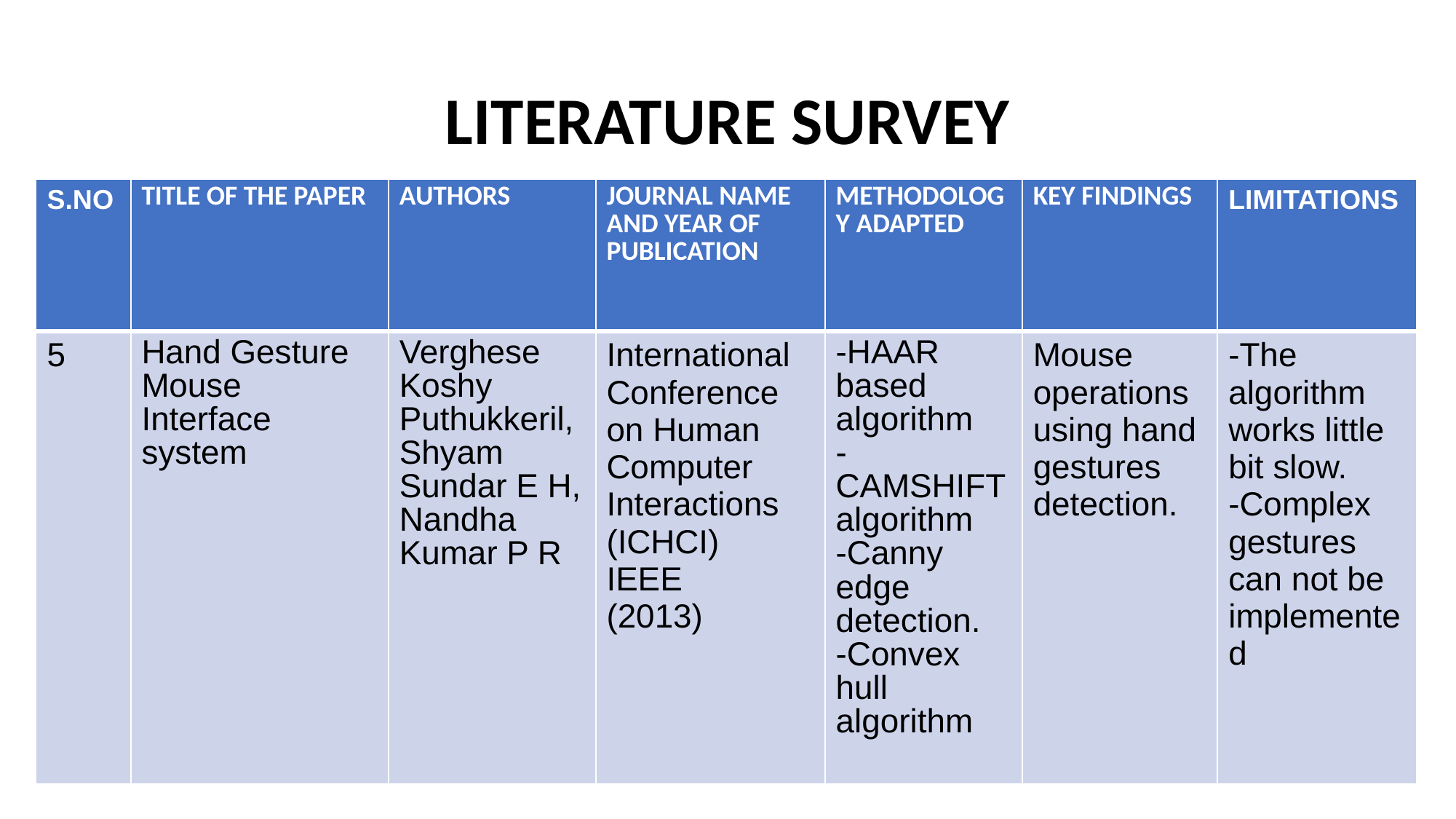

# LITERATURE SURVEY
| S.NO | TITLE OF THE PAPER | AUTHORS | JOURNAL NAME AND YEAR OF PUBLICATION | METHODOLOGY ADAPTED | KEY FINDINGS | LIMITATIONS |
| --- | --- | --- | --- | --- | --- | --- |
| 5 | Hand Gesture Mouse Interface system | Verghese Koshy Puthukkeril, Shyam Sundar E H, Nandha Kumar P R | International Conference on Human Computer Interactions (ICHCI) IEEE (2013) | -HAAR based algorithm -CAMSHIFT algorithm -Canny edge detection. -Convex hull algorithm | Mouse operations using hand gestures detection. | -The algorithm works little bit slow. -Complex gestures can not be implemented |